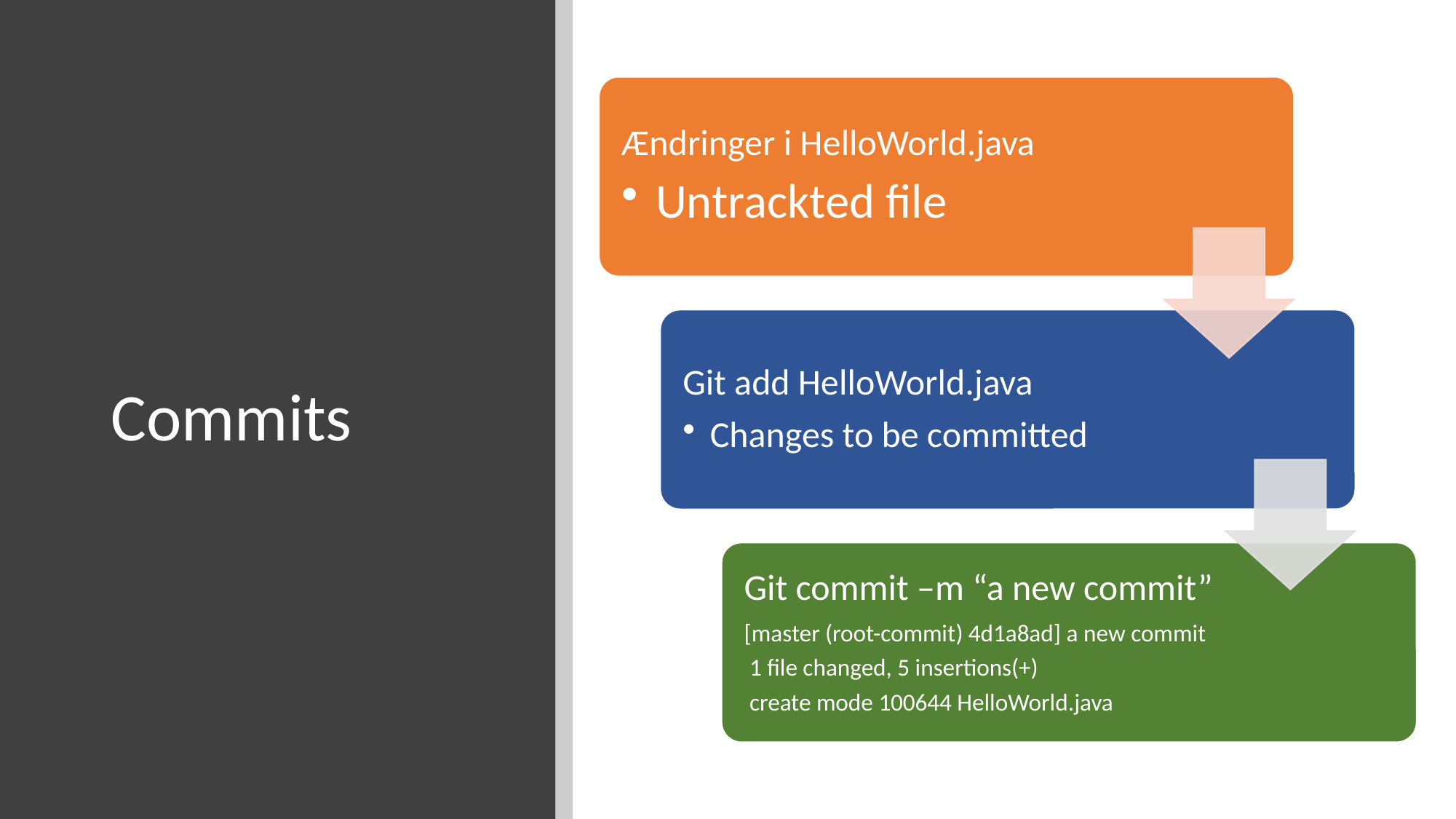

Ændringer i HelloWorld.java
Untrackted file
Git add HelloWorld.java
Changes to be committed
Git commit –m “a new commit”
[master (root-commit) 4d1a8ad] a new commit
 1 file changed, 5 insertions(+)
 create mode 100644 HelloWorld.java

# Commits